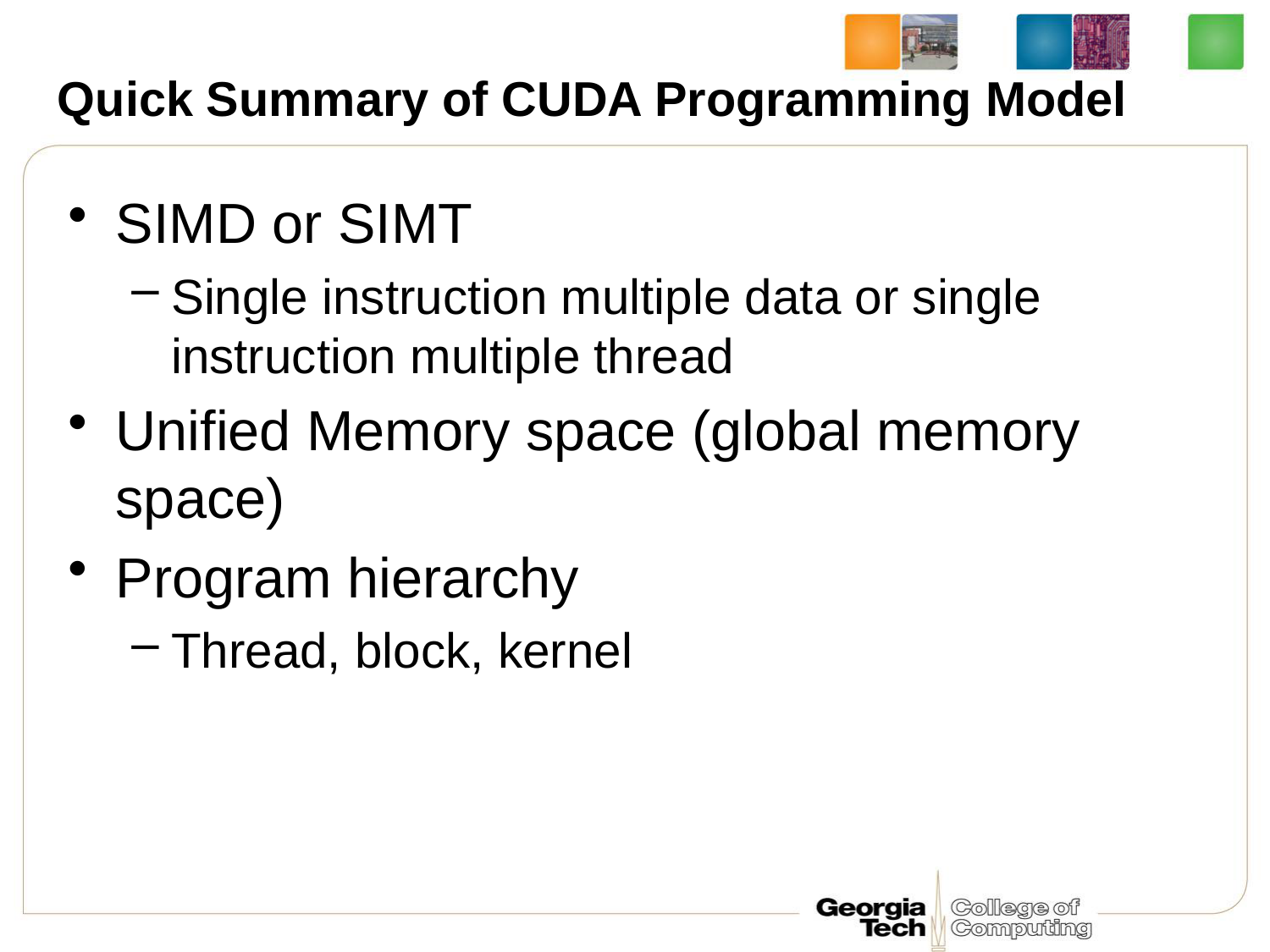

# Quick Summary of CUDA Programming Model
SIMD or SIMT
Single instruction multiple data or single instruction multiple thread
Unified Memory space (global memory space)
Program hierarchy
Thread, block, kernel